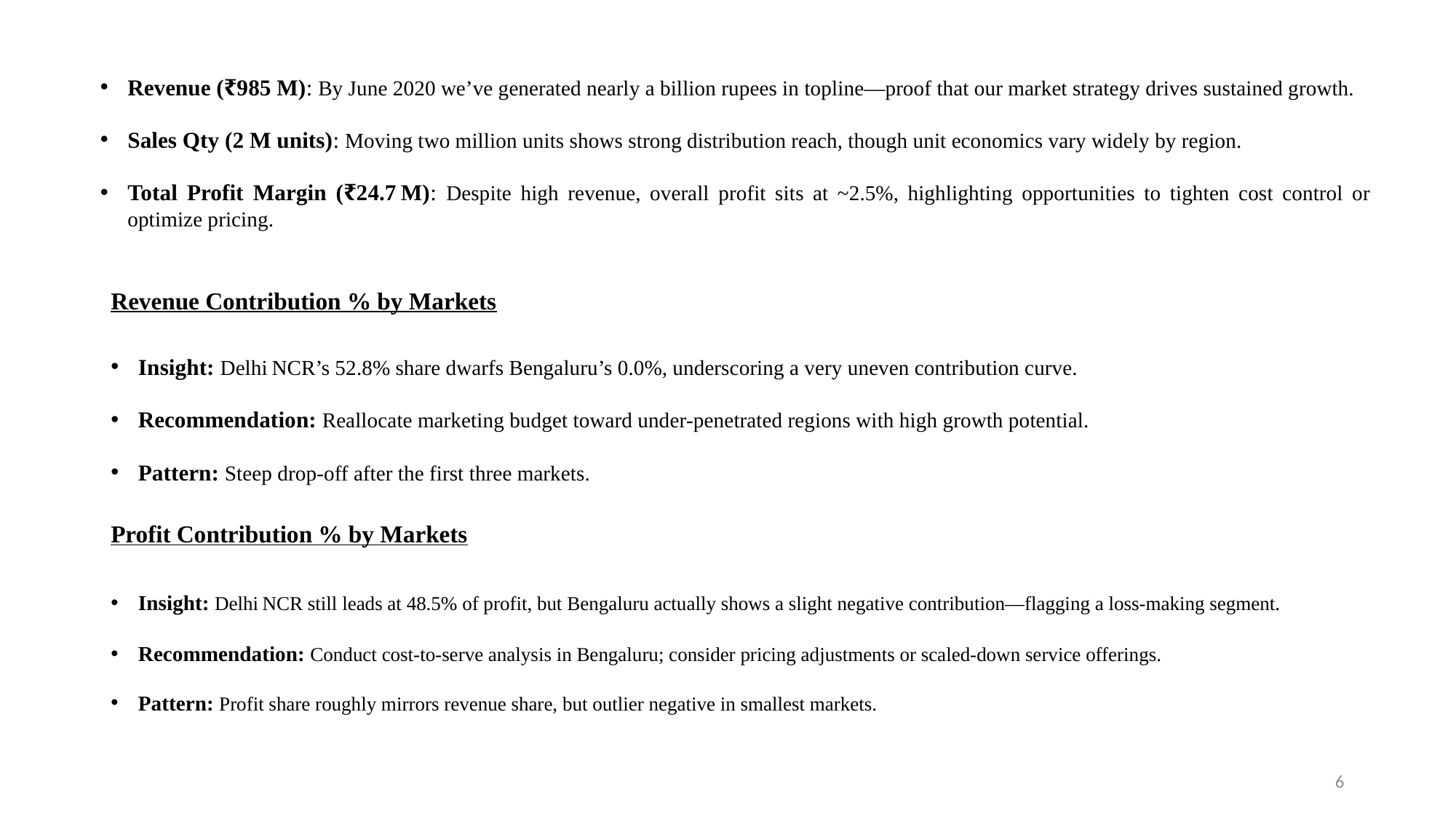

Revenue (₹985 M): By June 2020 we’ve generated nearly a billion rupees in topline—proof that our market strategy drives sustained growth.

Sales Qty (2 M units): Moving two million units shows strong distribution reach, though unit economics vary widely by region.

Total Profit Margin (₹24.7 M): Despite high revenue, overall profit sits at ~2.5%, highlighting opportunities to tighten cost control or optimize pricing.

Revenue Contribution % by Markets
Insight: Delhi NCR’s 52.8% share dwarfs Bengaluru’s 0.0%, underscoring a very uneven contribution curve.

Recommendation: Reallocate marketing budget toward under‑penetrated regions with high growth potential.

Pattern: Steep drop‑off after the first three markets.
Profit Contribution % by Markets
Insight: Delhi NCR still leads at 48.5% of profit, but Bengaluru actually shows a slight negative contribution—flagging a loss‑making segment.

Recommendation: Conduct cost‑to‑serve analysis in Bengaluru; consider pricing adjustments or scaled‑down service offerings.

Pattern: Profit share roughly mirrors revenue share, but outlier negative in smallest markets.
6